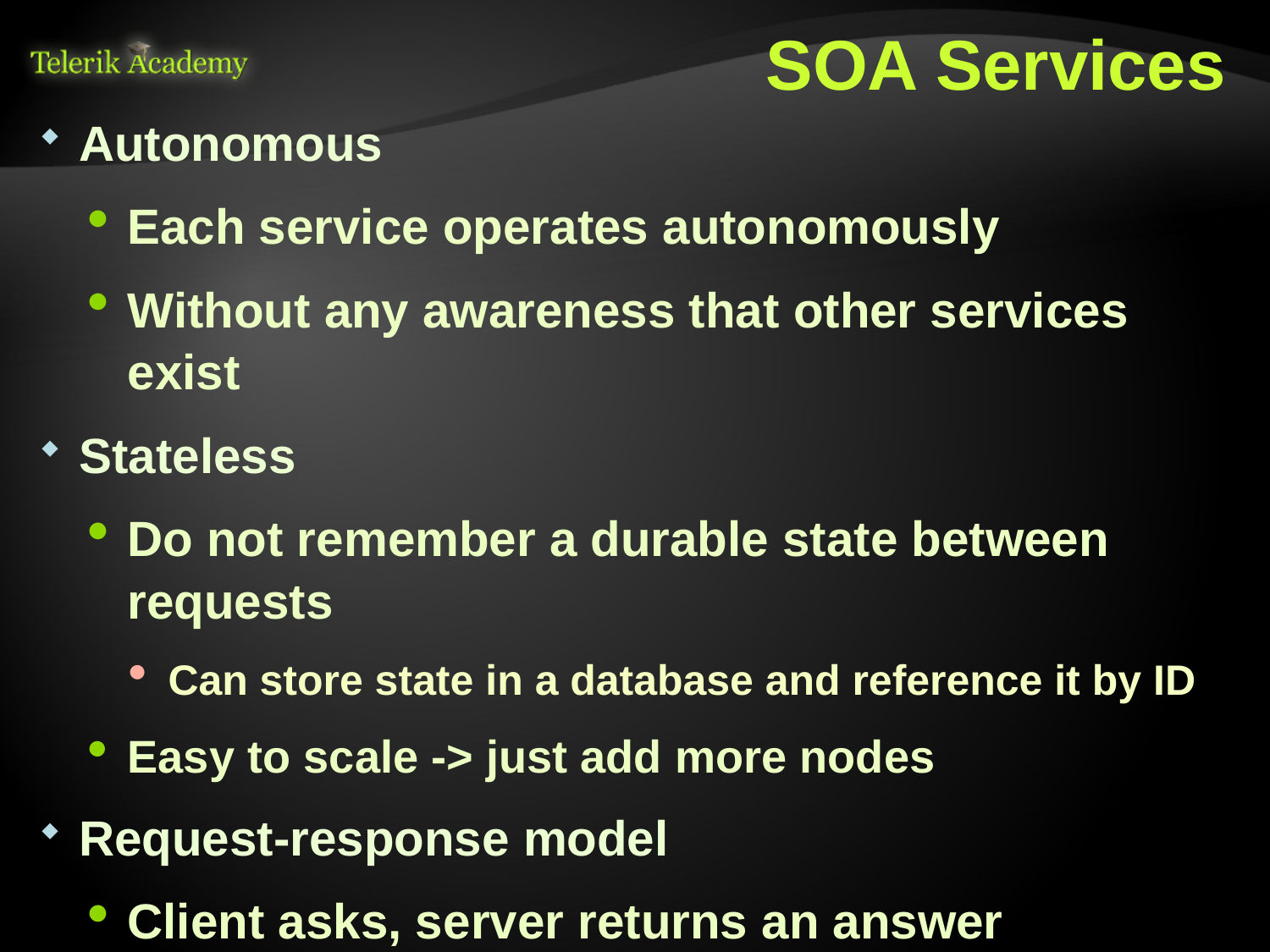

# SOA Services
Autonomous
Each service operates autonomously
Without any awareness that other services exist
Stateless
Do not remember a durable state between requests
Can store state in a database and reference it by ID
Easy to scale -> just add more nodes
Request-response model
Client asks, server returns an answer
Server never sends requests to the client